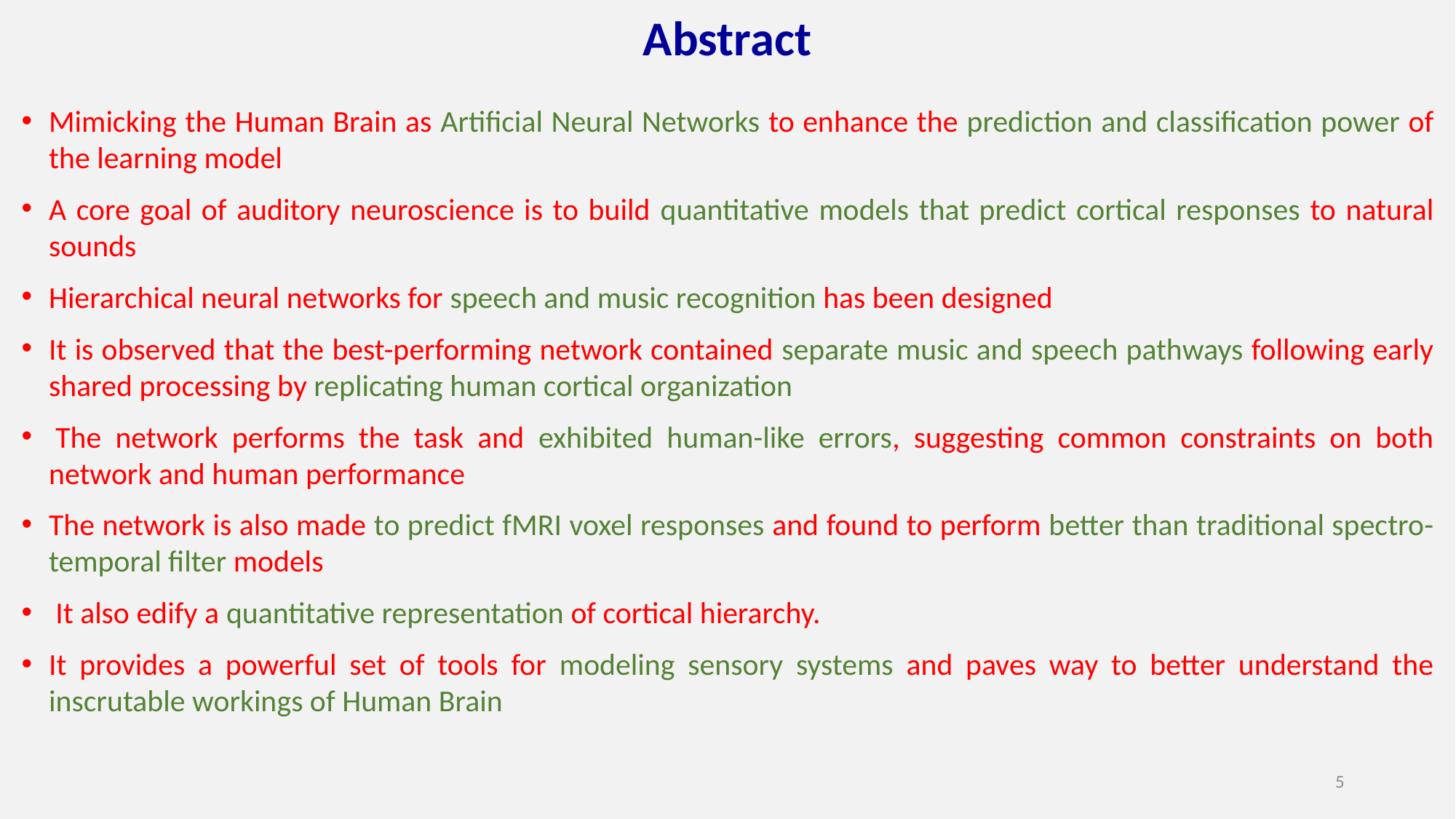

Abstract
Mimicking the Human Brain as Artificial Neural Networks to enhance the prediction and classification power of the learning model
A core goal of auditory neuroscience is to build quantitative models that predict cortical responses to natural sounds
Hierarchical neural networks for speech and music recognition has been designed
It is observed that the best-performing network contained separate music and speech pathways following early shared processing by replicating human cortical organization
 The network performs the task and exhibited human-like errors, suggesting common constraints on both network and human performance
The network is also made to predict fMRI voxel responses and found to perform better than traditional spectro-temporal filter models
 It also edify a quantitative representation of cortical hierarchy.
It provides a powerful set of tools for modeling sensory systems and paves way to better understand the inscrutable workings of Human Brain
5